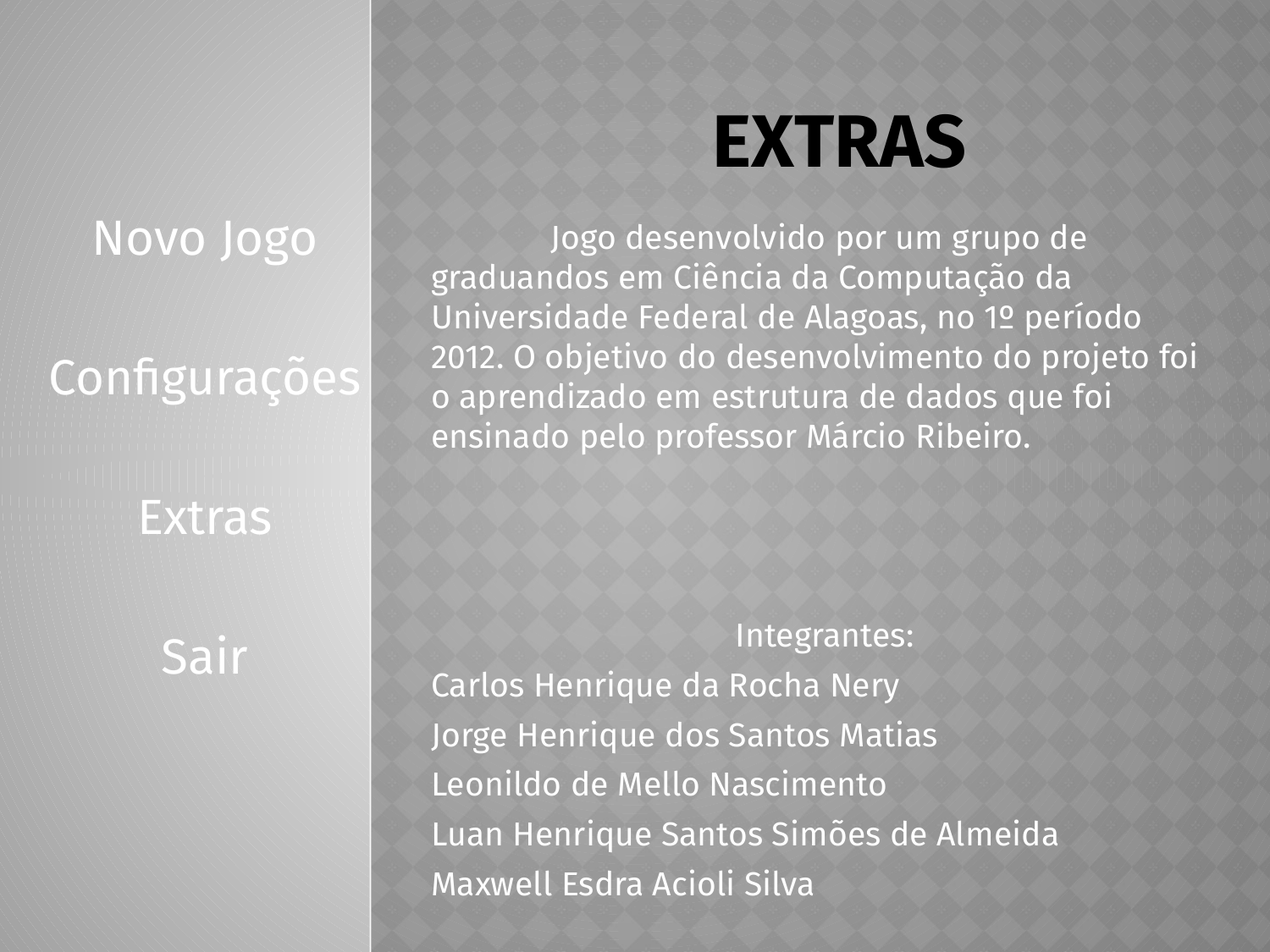

# Extras
Novo Jogo

Configurações

Extras

Sair
	Jogo desenvolvido por um grupo de graduandos em Ciência da Computação da Universidade Federal de Alagoas, no 1º período 2012. O objetivo do desenvolvimento do projeto foi o aprendizado em estrutura de dados que foi ensinado pelo professor Márcio Ribeiro.

Integrantes:
Carlos Henrique da Rocha Nery
Jorge Henrique dos Santos Matias
Leonildo de Mello Nascimento
Luan Henrique Santos Simões de Almeida
Maxwell Esdra Acioli Silva